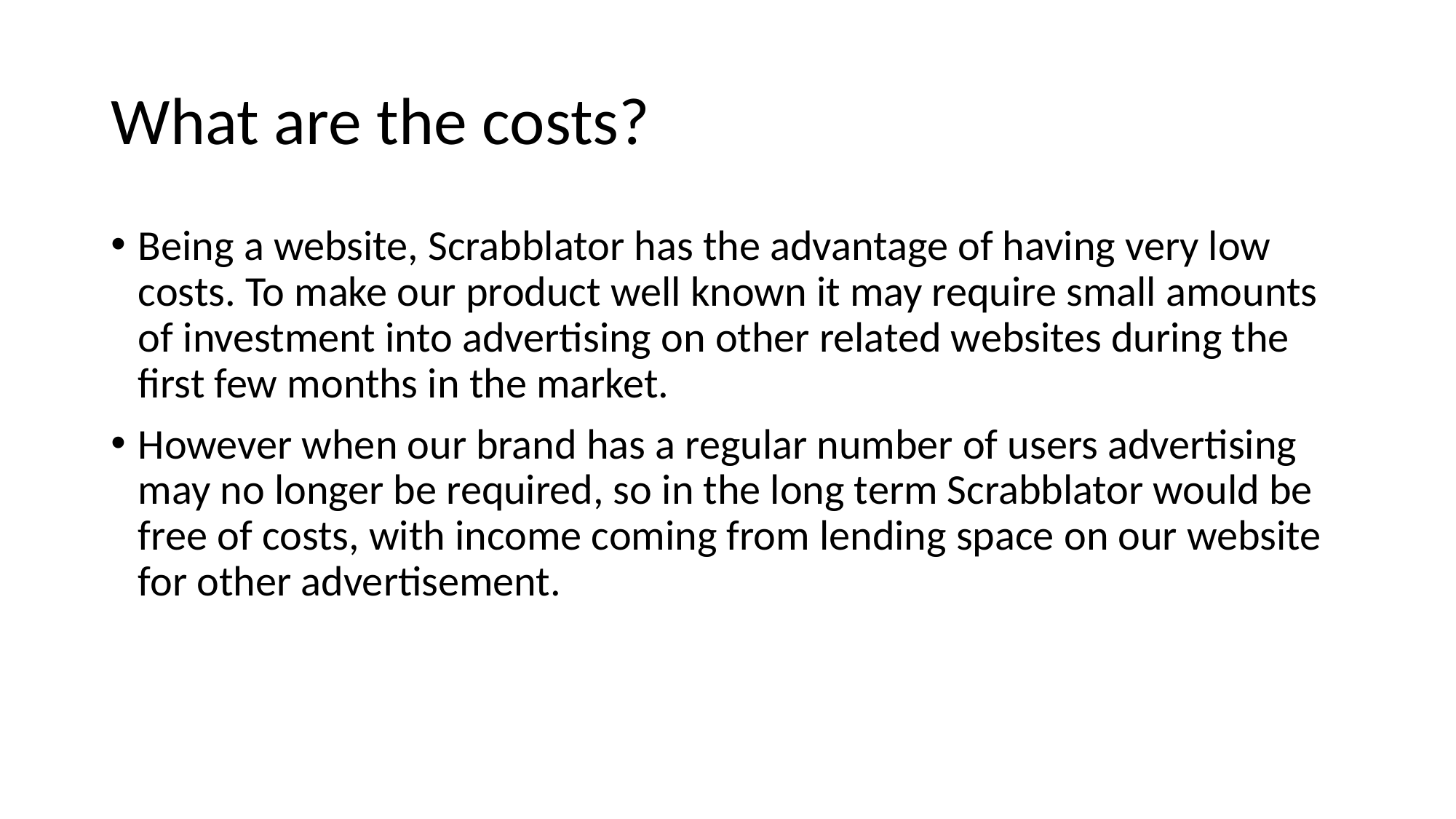

# What are the costs?
Being a website, Scrabblator has the advantage of having very low costs. To make our product well known it may require small amounts of investment into advertising on other related websites during the first few months in the market.
However when our brand has a regular number of users advertising may no longer be required, so in the long term Scrabblator would be free of costs, with income coming from lending space on our website for other advertisement.